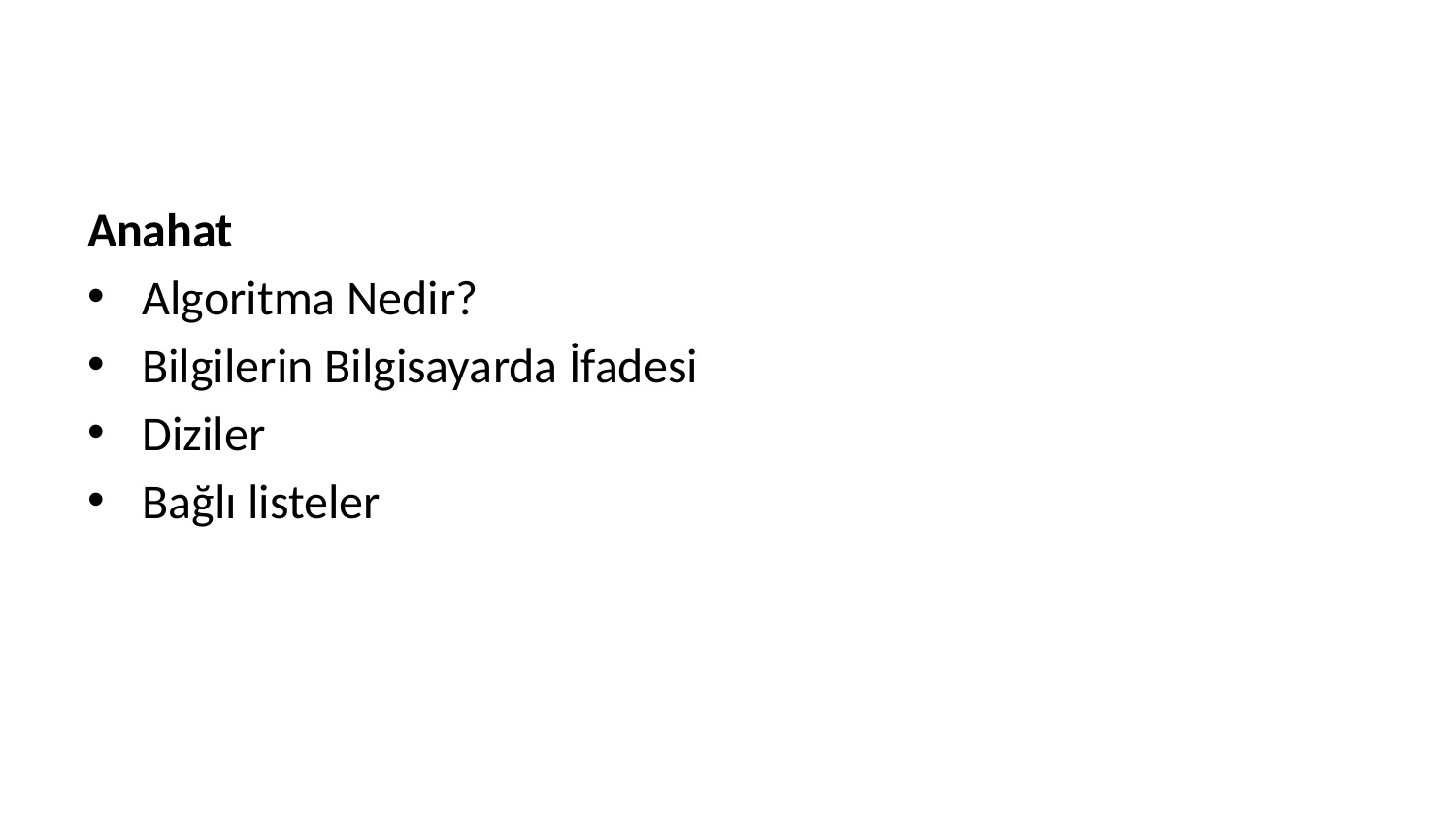

Anahat
Algoritma Nedir?
Bilgilerin Bilgisayarda İfadesi
Diziler
Bağlı listeler